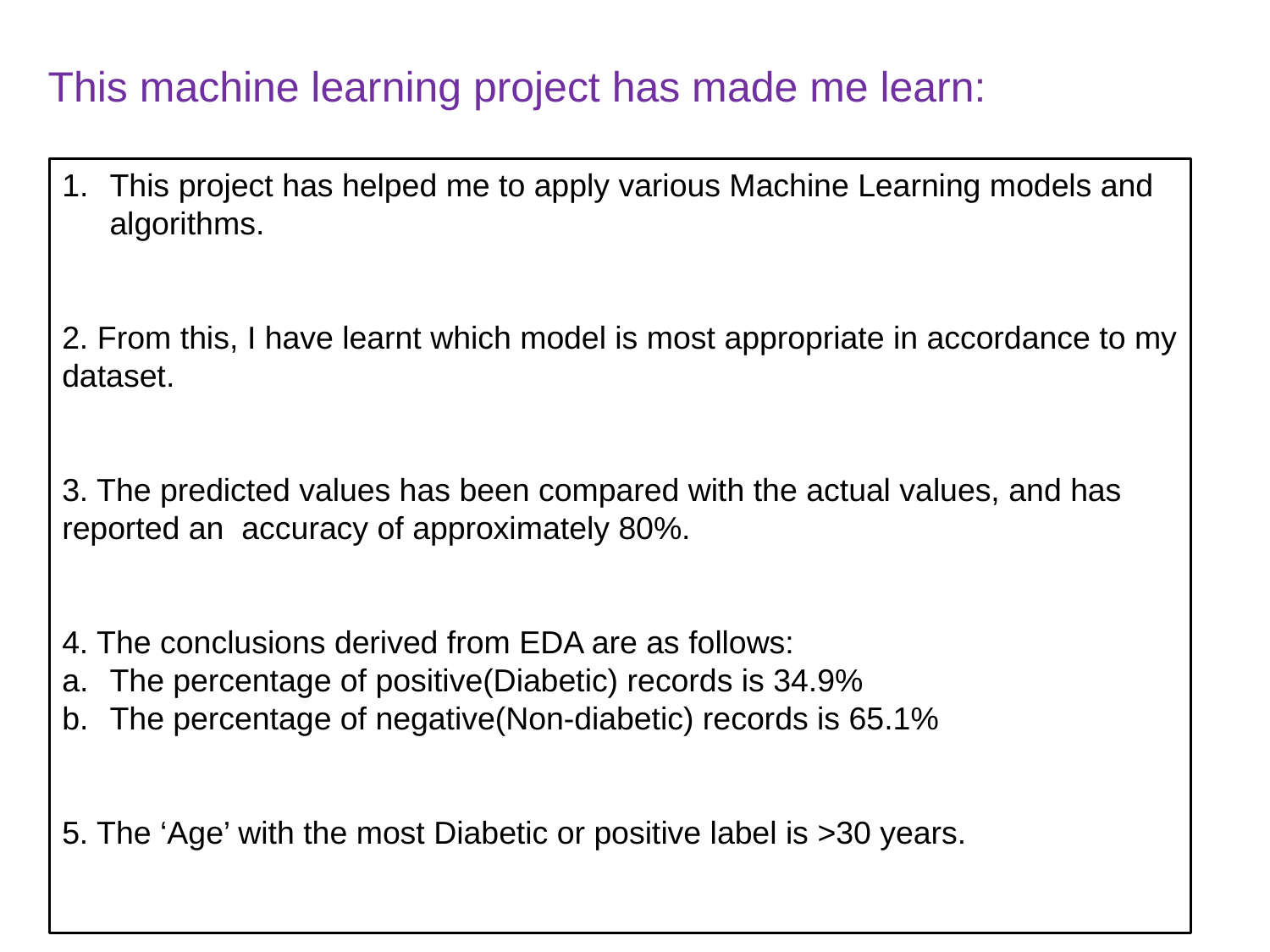

This machine learning project has made me learn:
This project has helped me to apply various Machine Learning models and algorithms.

2. From this, I have learnt which model is most appropriate in accordance to my dataset.

3. The predicted values has been compared with the actual values, and has reported an  accuracy of approximately 80%.

4. The conclusions derived from EDA are as follows:
The percentage of positive(Diabetic) records is 34.9%
The percentage of negative(Non-diabetic) records is 65.1%

5. The ‘Age’ with the most Diabetic or positive label is >30 years.